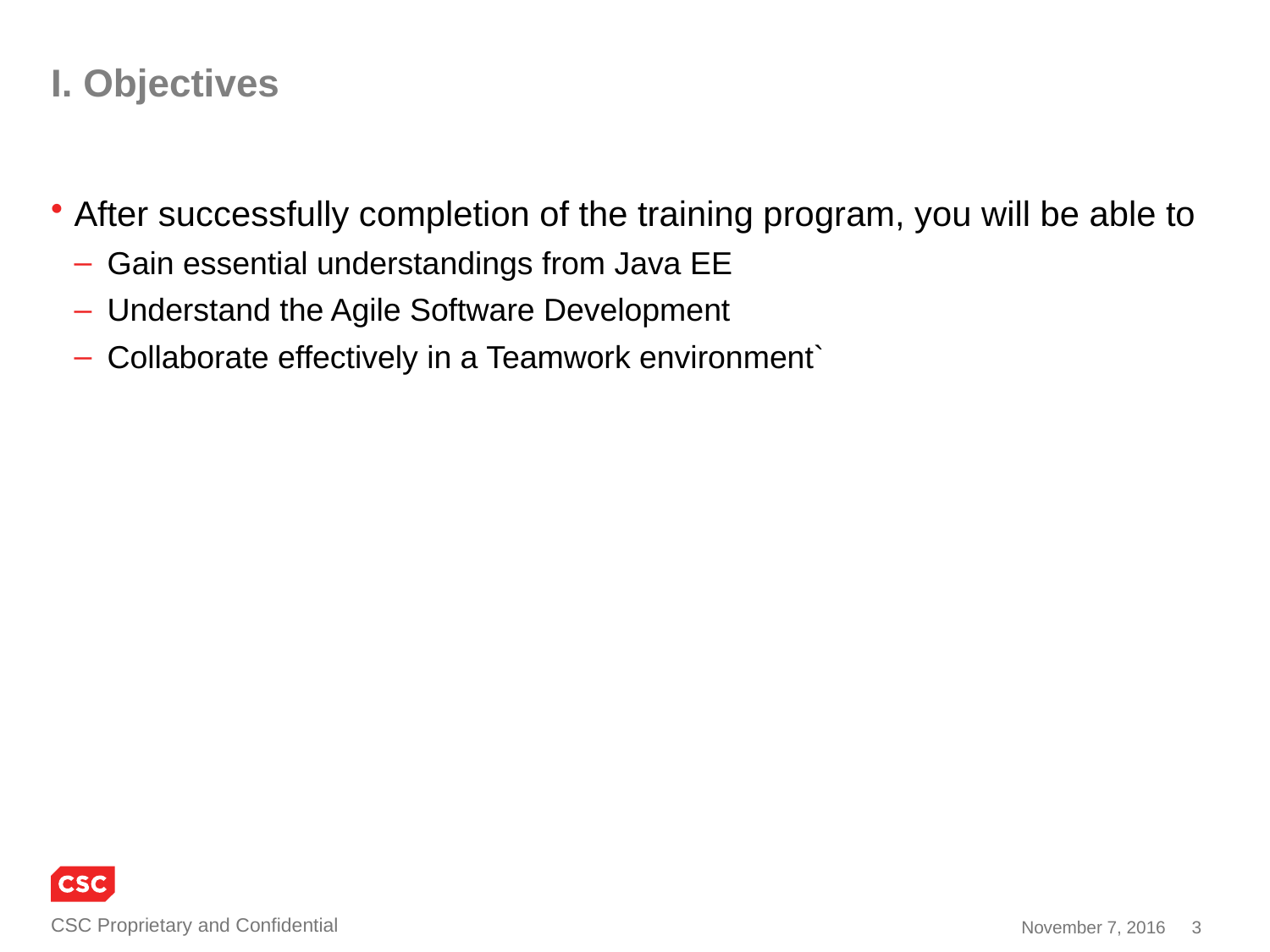

# I. Objectives
After successfully completion of the training program, you will be able to
 Gain essential understandings from Java EE
 Understand the Agile Software Development
 Collaborate effectively in a Teamwork environment`